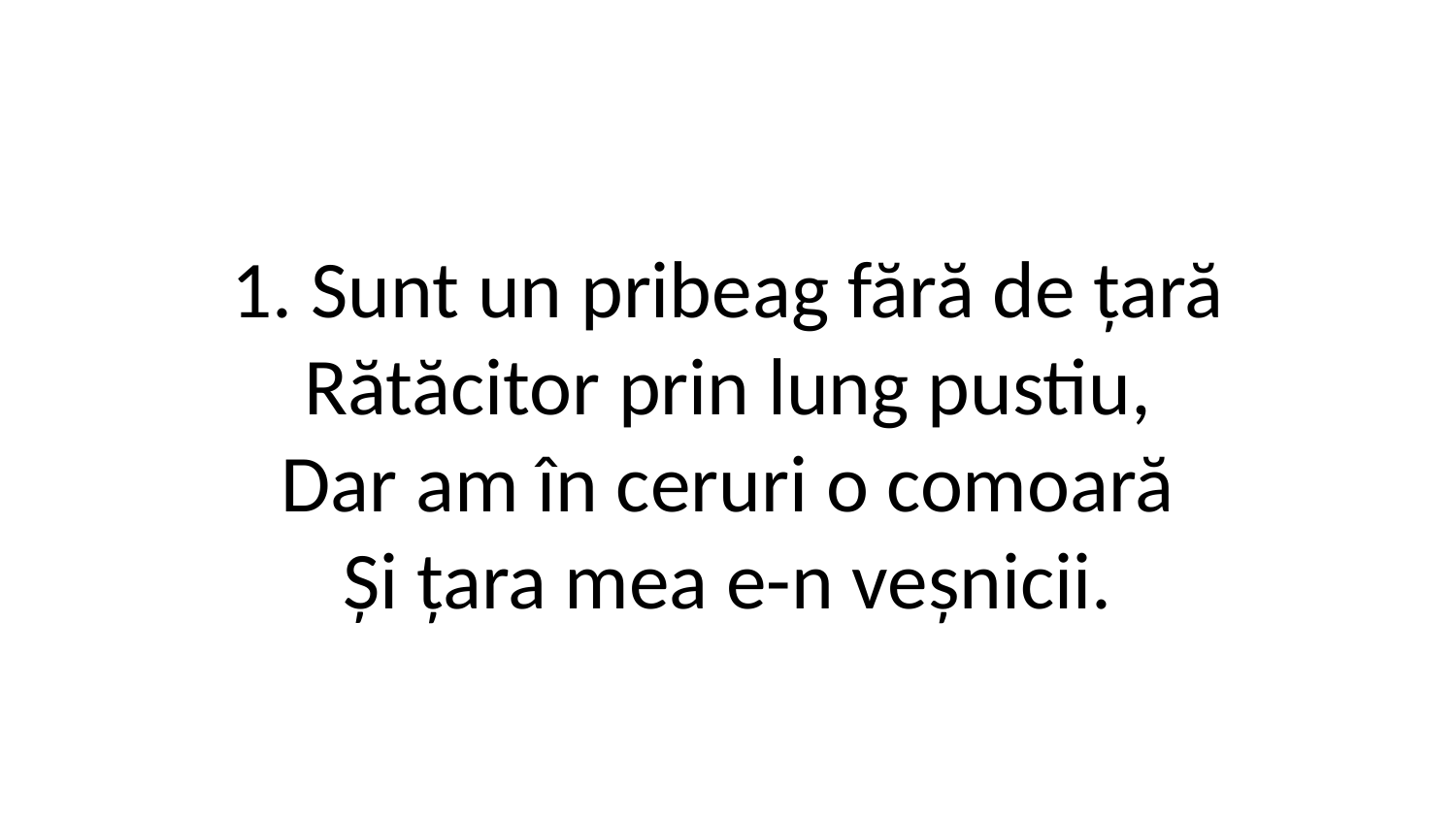

1. Sunt un pribeag fără de țară
Rătăcitor prin lung pustiu,
Dar am în ceruri o comoară
Și țara mea e-n veșnicii.